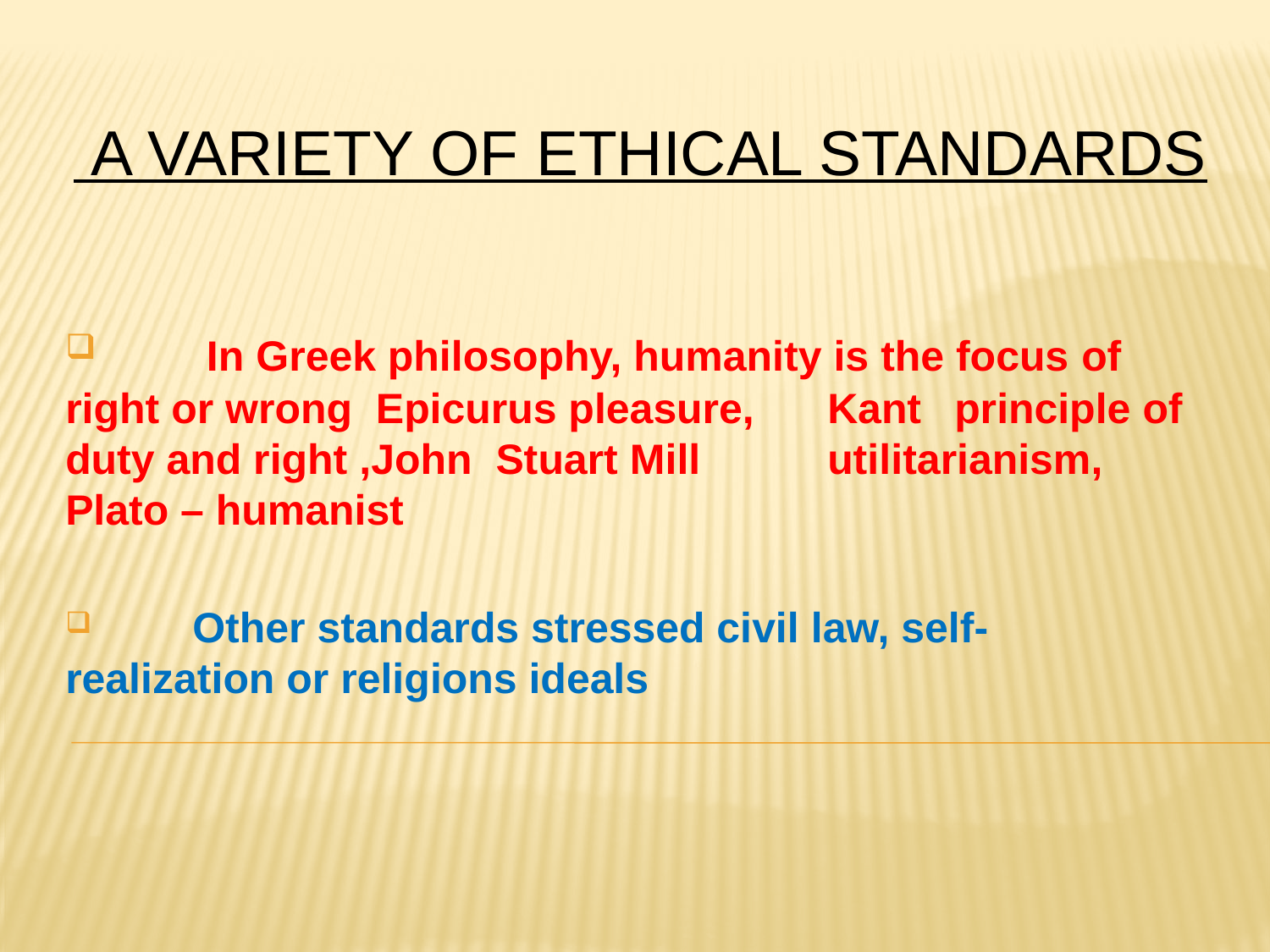

# A VARIETY OF ETHICAL STANDARDS
        In Greek philosophy, humanity is the focus 	of 	right or wrong  Epicurus pleasure, 	Kant 	principle of duty and right ,John  Stuart Mill 	utilitarianism,  Plato – humanist

	Other standards stressed civil law, self-	realization or religions ideals